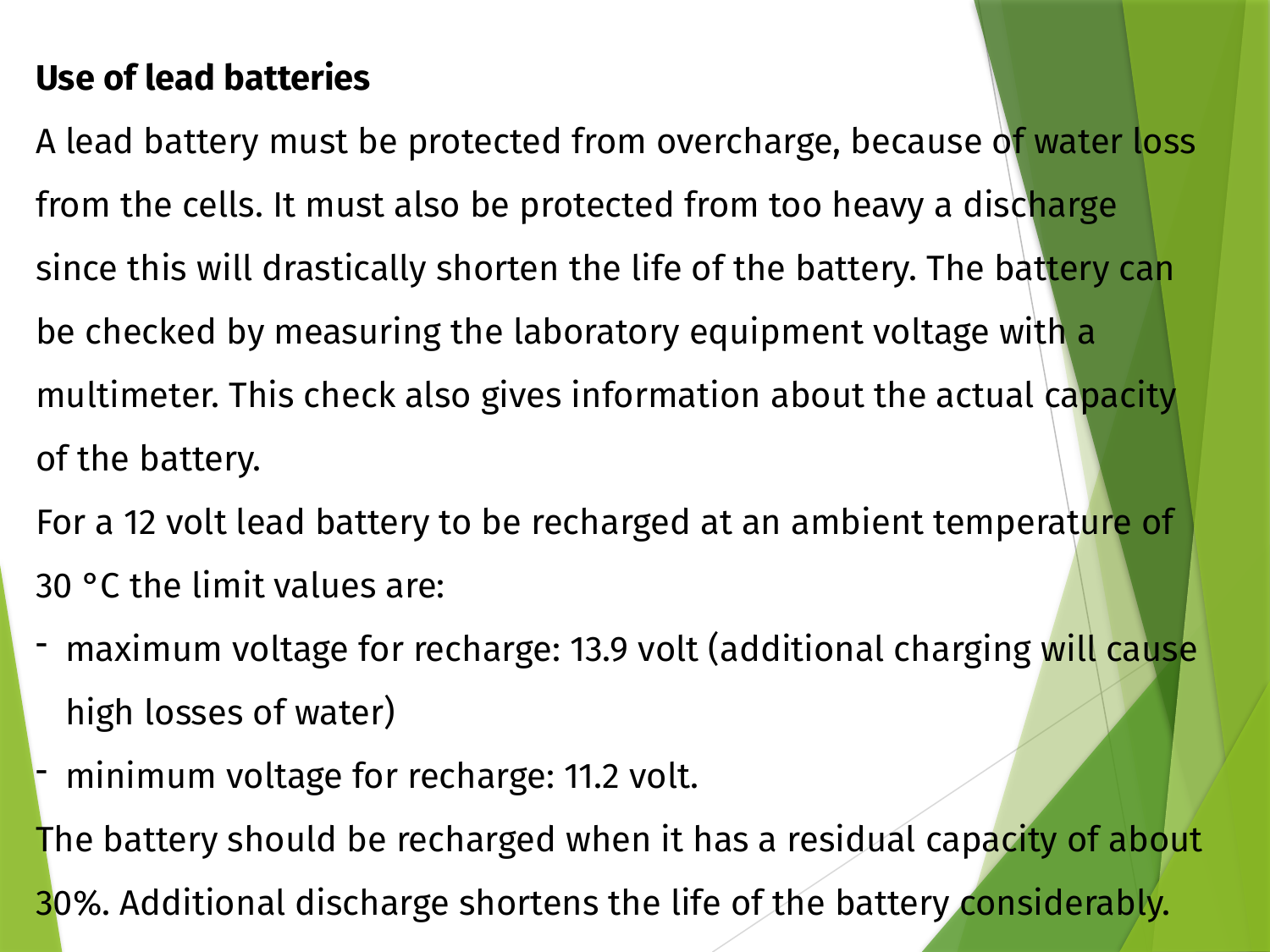

Use of lead batteries
A lead battery must be protected from overcharge, because of water loss from the cells. It must also be protected from too heavy a discharge since this will drastically shorten the life of the battery. The battery can be checked by measuring the laboratory equipment voltage with a multimeter. This check also gives information about the actual capacity of the battery.
For a 12 volt lead battery to be recharged at an ambient temperature of 30 °C the limit values are:
maximum voltage for recharge: 13.9 volt (additional charging will cause high losses of water)
minimum voltage for recharge: 11.2 volt.
The battery should be recharged when it has a residual capacity of about 30%. Additional discharge shortens the life of the battery considerably.